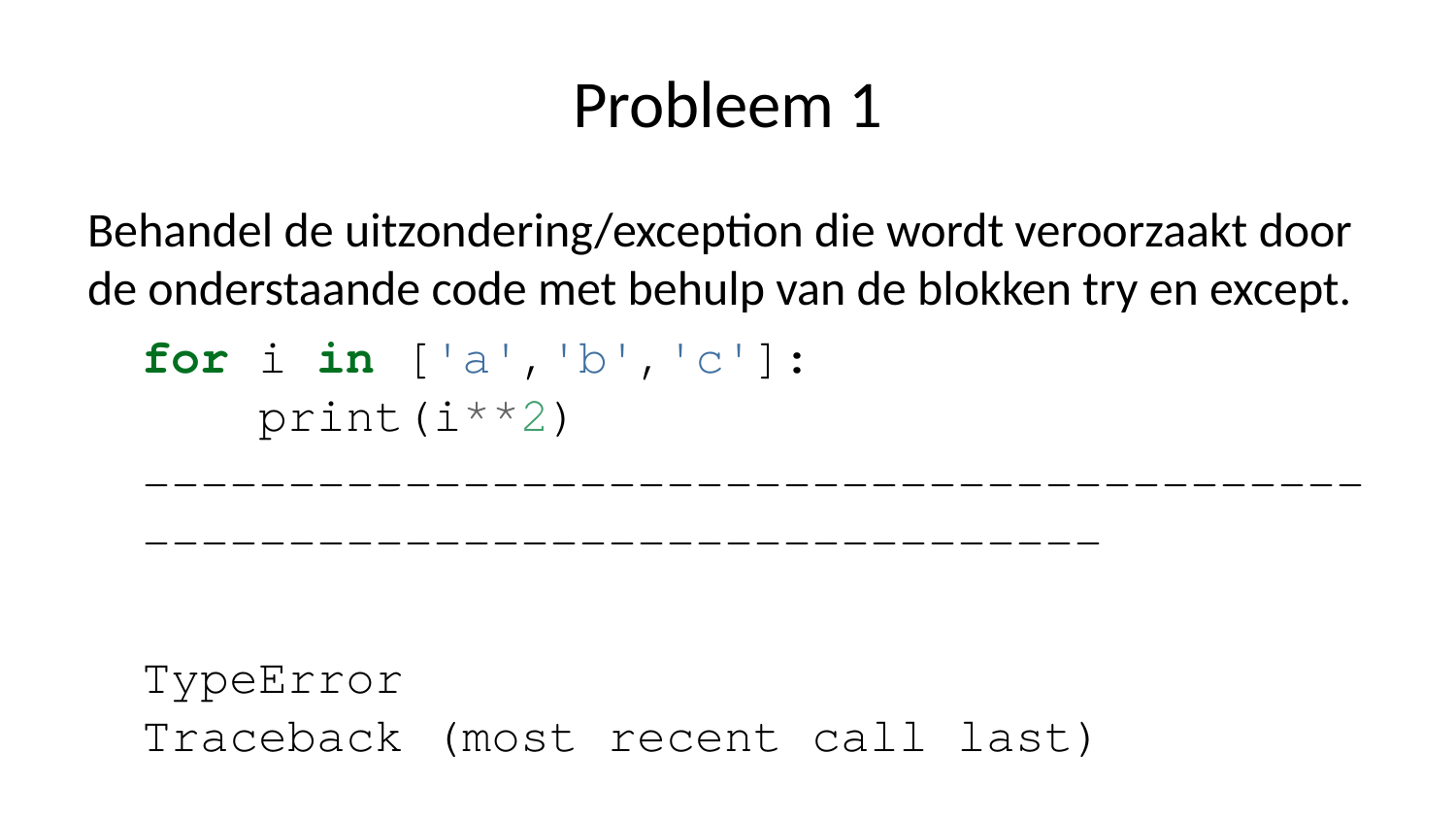

# Probleem 1
Behandel de uitzondering/exception die wordt veroorzaakt door de onderstaande code met behulp van de blokken try en except.
for i in ['a','b','c']:
    print(i**2)
---------------------------------------------------------------------------

TypeError                                 Traceback (most recent call last)

<ipython-input-1-c35f41ad7311> in <module>()
      1 for i in ['a','b','c']:
----> 2     print(i**2)

TypeError: unsupported operand type(s) for ** or pow(): 'str' and 'int'